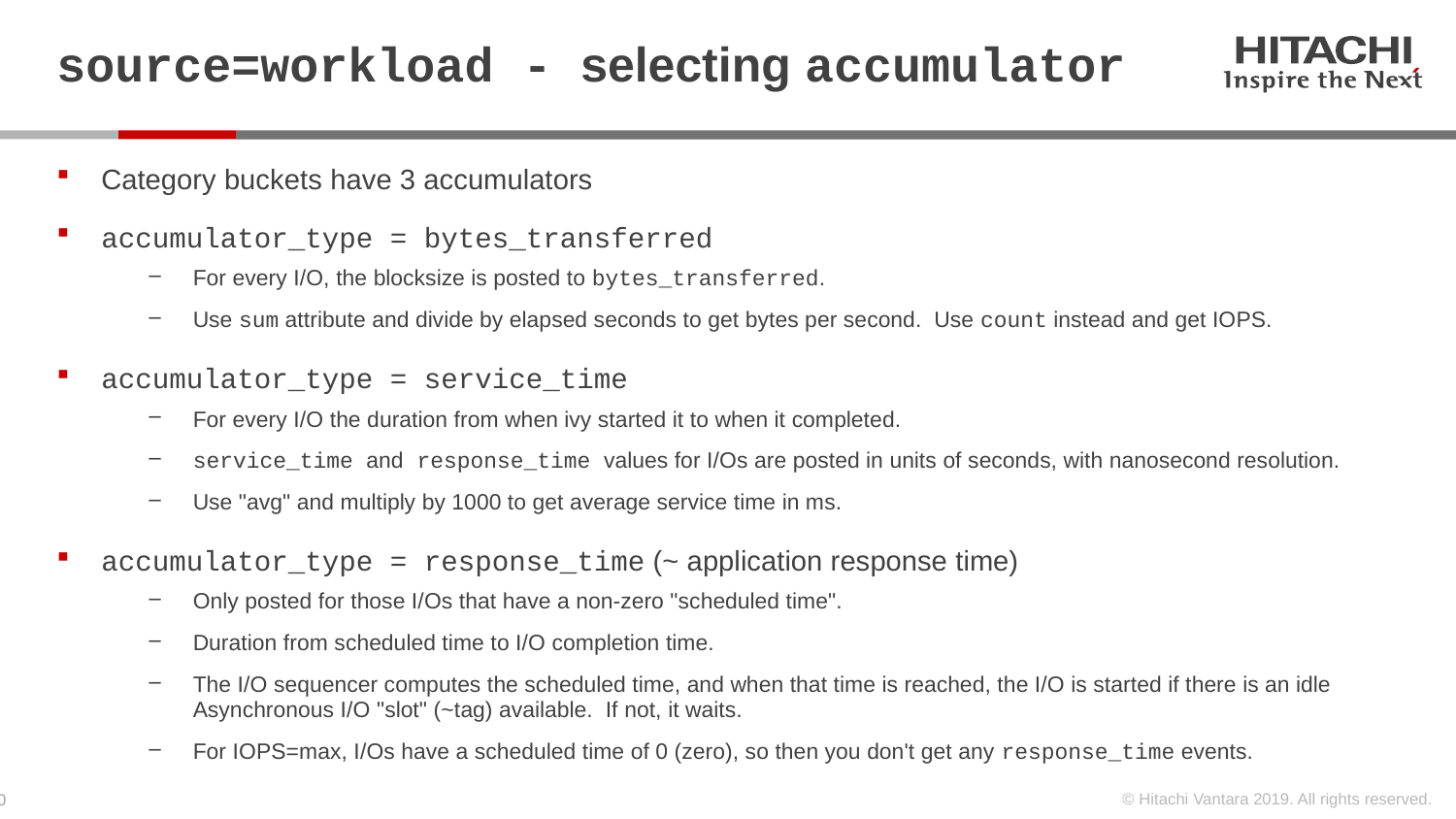

# source=workload - selecting accumulator
Category buckets have 3 accumulators
accumulator_type = bytes_transferred
For every I/O, the blocksize is posted to bytes_transferred.
Use sum attribute and divide by elapsed seconds to get bytes per second.  Use count instead and get IOPS.
accumulator_type = service_time
For every I/O the duration from when ivy started it to when it completed.
service_time and response_time values for I/Os are posted in units of seconds, with nanosecond resolution.
Use "avg" and multiply by 1000 to get average service time in ms.
accumulator_type = response_time (~ application response time)
Only posted for those I/Os that have a non-zero "scheduled time".
Duration from scheduled time to I/O completion time.
The I/O sequencer computes the scheduled time, and when that time is reached, the I/O is started if there is an idle Asynchronous I/O "slot" (~tag) available.  If not, it waits.
For IOPS=max, I/Os have a scheduled time of 0 (zero), so then you don't get any response_time events.